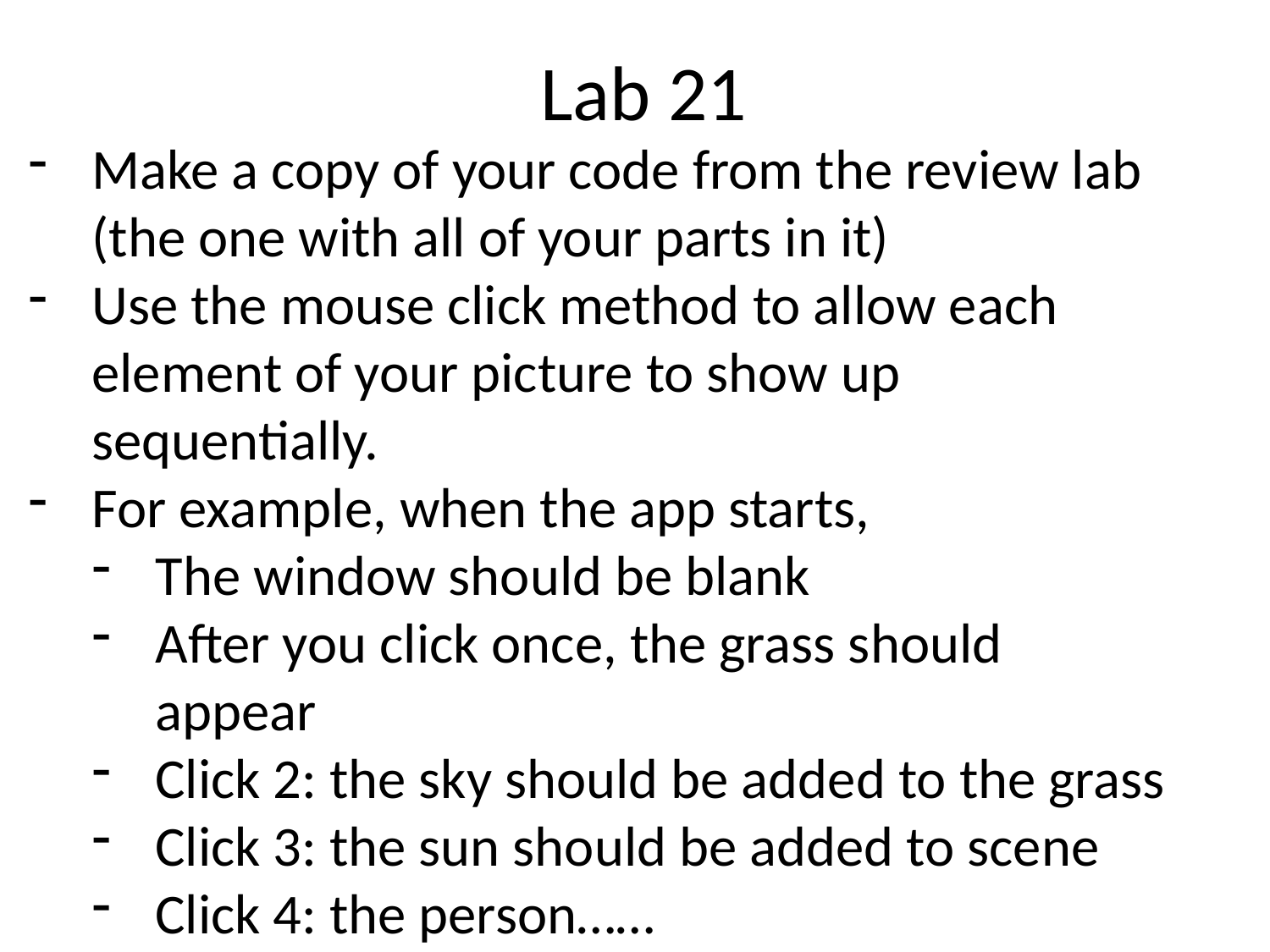

# Lab 21
Make a copy of your code from the review lab (the one with all of your parts in it)
Use the mouse click method to allow each element of your picture to show up sequentially.
For example, when the app starts,
The window should be blank
After you click once, the grass should appear
Click 2: the sky should be added to the grass
Click 3: the sun should be added to scene
Click 4: the person……